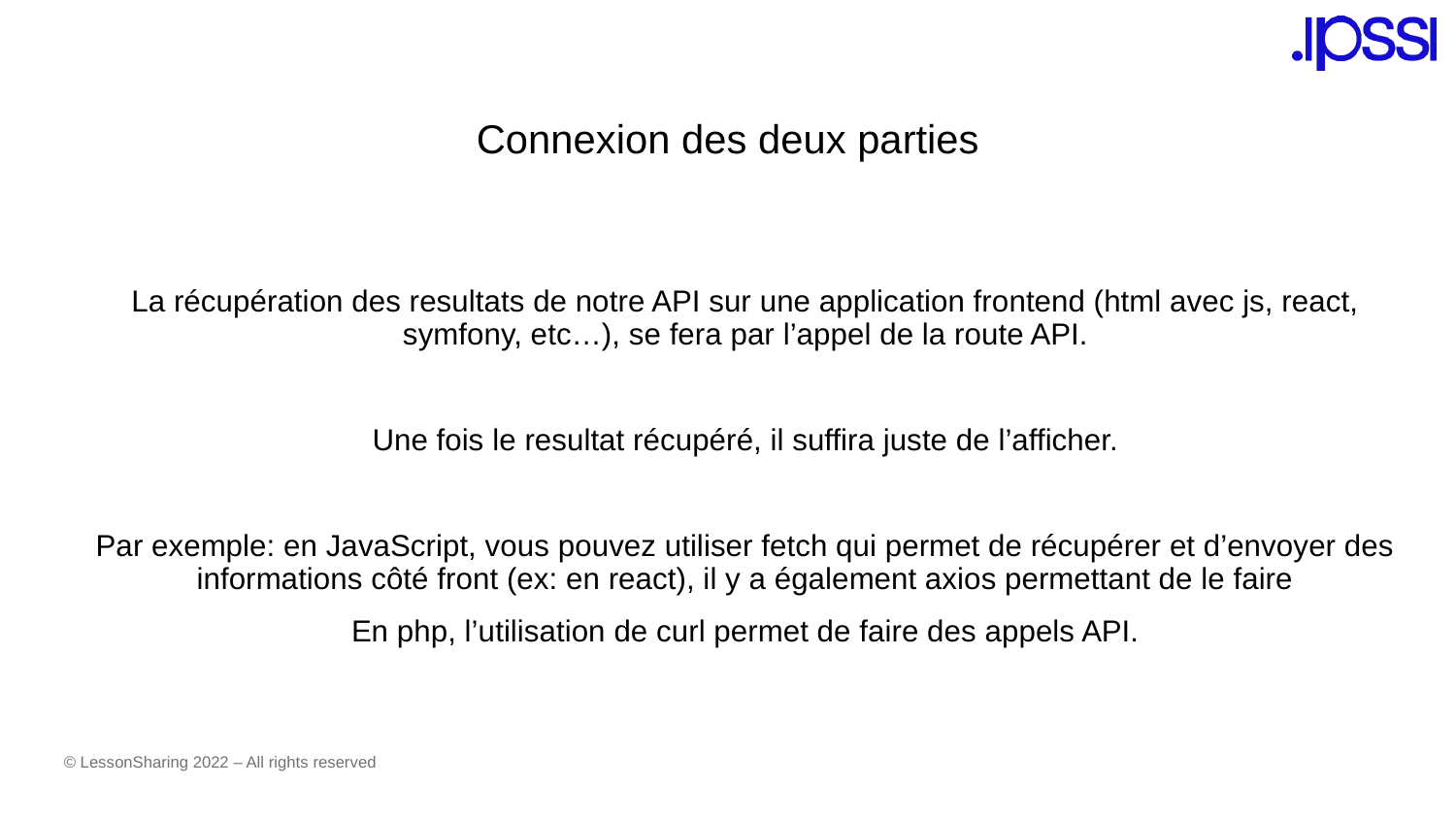

# Connexion des deux parties
La récupération des resultats de notre API sur une application frontend (html avec js, react, symfony, etc…), se fera par l’appel de la route API.

Une fois le resultat récupéré, il suffira juste de l’afficher.

Par exemple: en JavaScript, vous pouvez utiliser fetch qui permet de récupérer et d’envoyer des informations côté front (ex: en react), il y a également axios permettant de le faire
En php, l’utilisation de curl permet de faire des appels API.